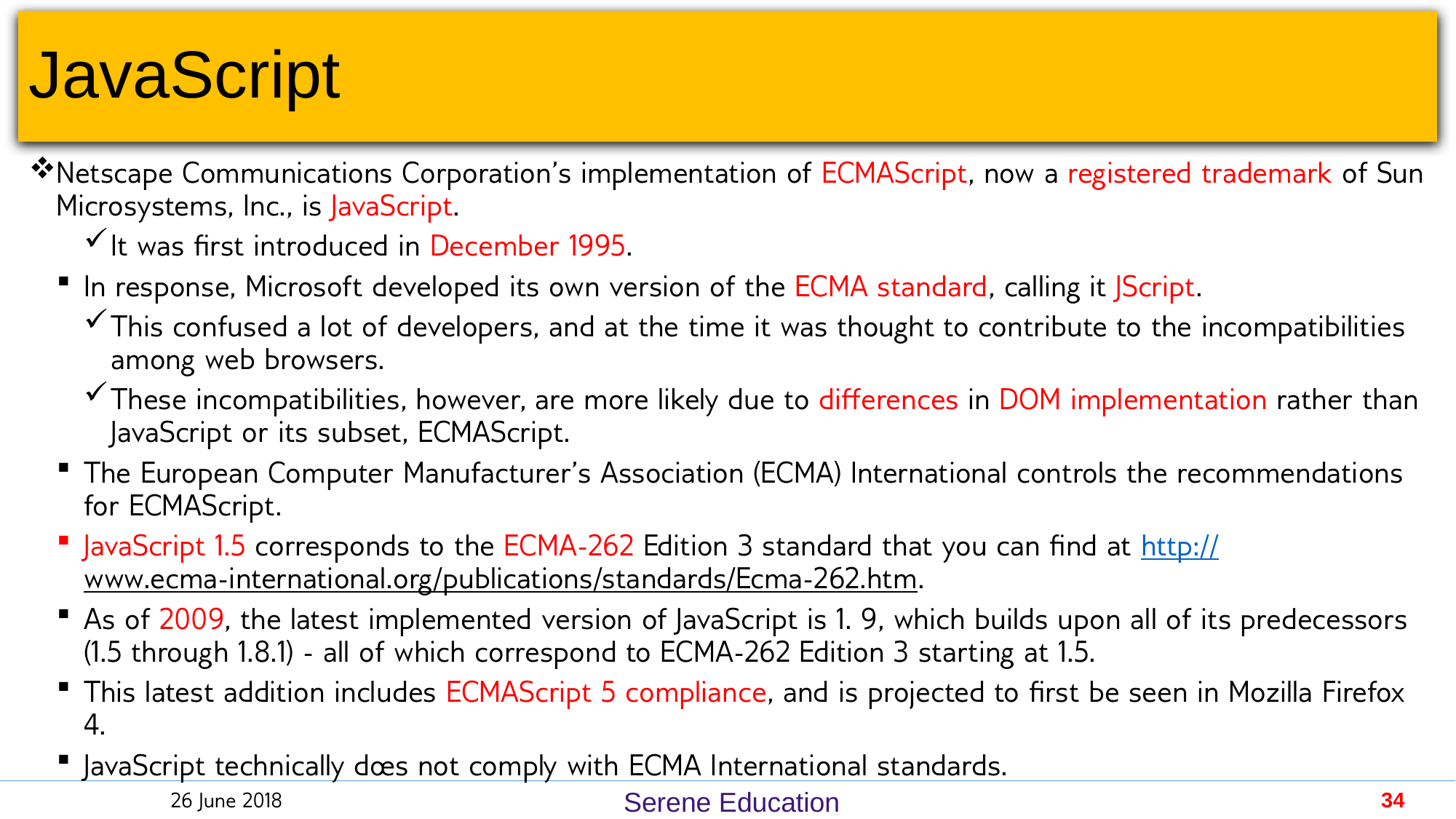

# JavaScript
Netscape Communications Corporation’s implementation of ECMAScript, now a registered trademark of Sun Microsystems, Inc., is JavaScript.
It was first introduced in December 1995.
In response, Microsoft developed its own version of the ECMA standard, calling it JScript.
This confused a lot of developers, and at the time it was thought to contribute to the incompatibilities among web browsers.
These incompatibilities, however, are more likely due to differences in DOM implementation rather than JavaScript or its subset, ECMAScript.
The European Computer Manufacturer’s Association (ECMA) International controls the recommendations for ECMAScript.
JavaScript 1.5 corresponds to the ECMA-262 Edition 3 standard that you can find at http://www.ecma-international.org/publications/standards/Ecma-262.htm.
As of 2009, the latest implemented version of JavaScript is 1. 9, which builds upon all of its predecessors (1.5 through 1.8.1) - all of which correspond to ECMA-262 Edition 3 starting at 1.5.
This latest addition includes ECMAScript 5 compliance, and is projected to first be seen in Mozilla Firefox 4.
JavaScript technically does not comply with ECMA International standards.
26 June 2018
34